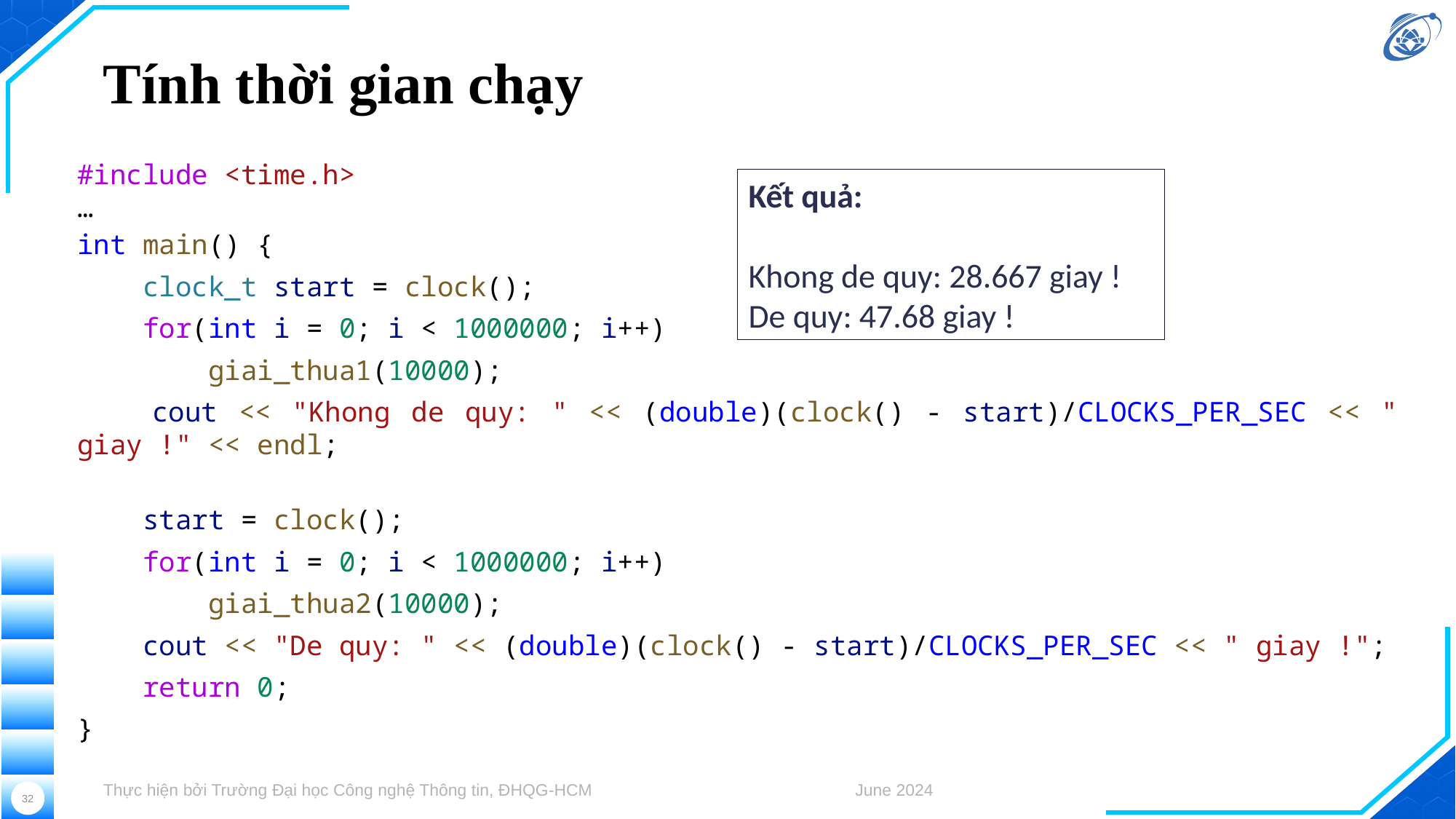

# Tính thời gian chạy
#include <time.h>
…
int main() {
    clock_t start = clock();
    for(int i = 0; i < 1000000; i++)
        giai_thua1(10000);
    cout << "Khong de quy: " << (double)(clock() - start)/CLOCKS_PER_SEC << " giay !" << endl;
    start = clock();
    for(int i = 0; i < 1000000; i++)
        giai_thua2(10000);
    cout << "De quy: " << (double)(clock() - start)/CLOCKS_PER_SEC << " giay !";
    return 0;
}
Kết quả:

Khong de quy: 28.667 giay !
De quy: 47.68 giay !
Thực hiện bởi Trường Đại học Công nghệ Thông tin, ĐHQG-HCM
June 2024
32